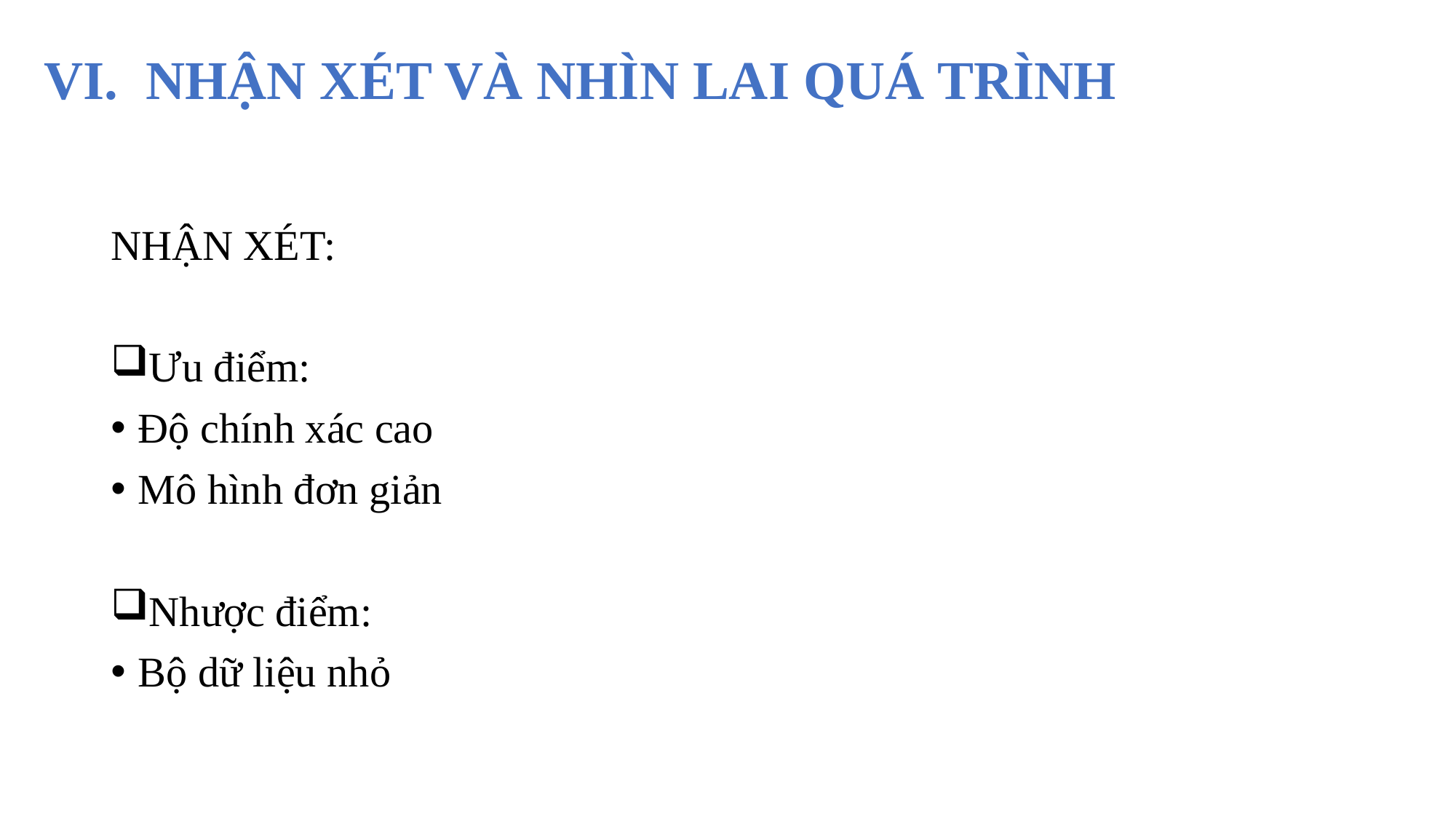

VI.  NHẬN XÉT VÀ NHÌN LAI QUÁ TRÌNH
NHẬN XÉT:

Ưu điểm:
Độ chính xác cao
Mô hình đơn giản

Nhược điểm:
Bộ dữ liệu nhỏ